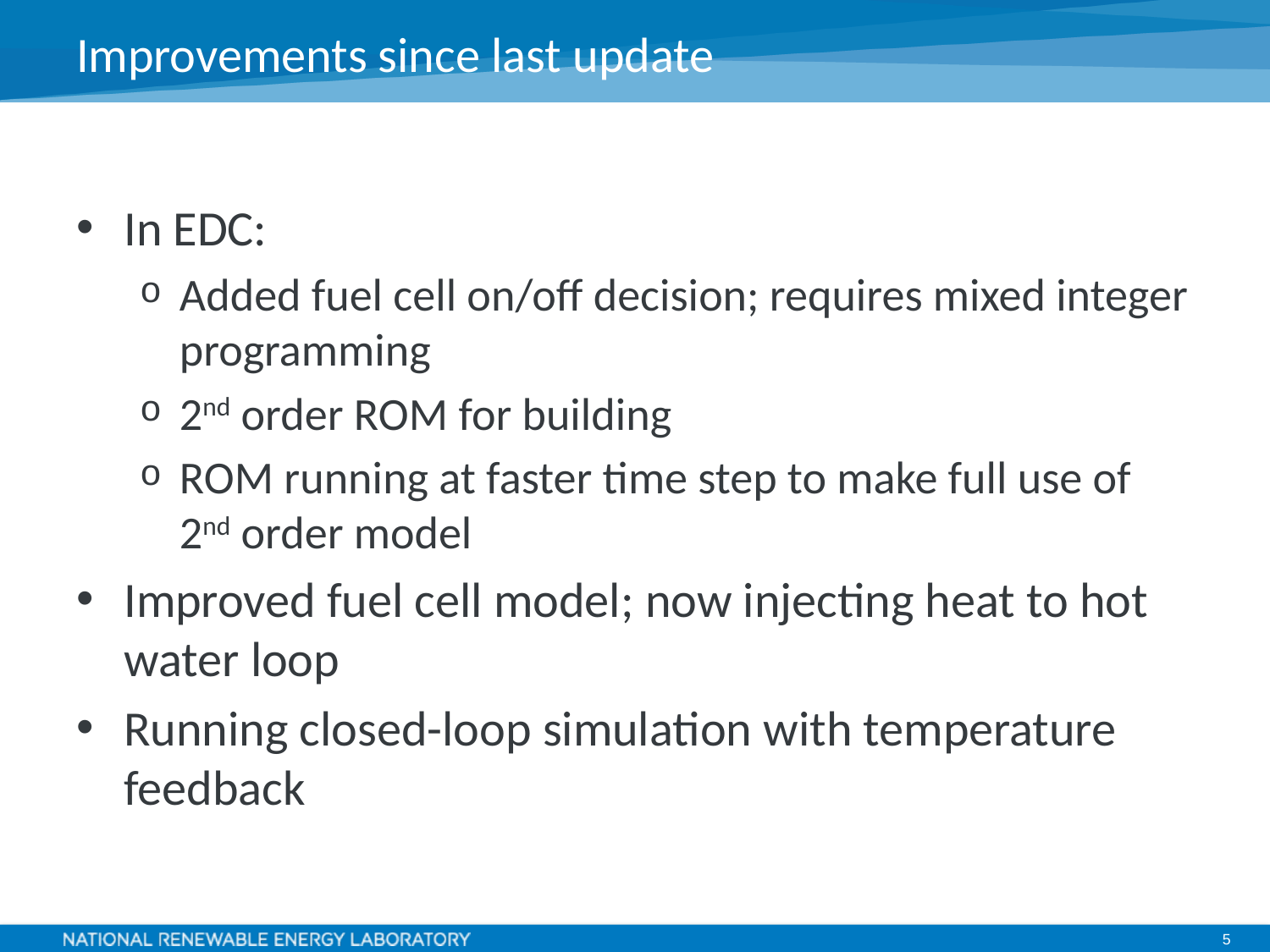

# Improvements since last update
In EDC:
Added fuel cell on/off decision; requires mixed integer programming
2nd order ROM for building
ROM running at faster time step to make full use of 2nd order model
Improved fuel cell model; now injecting heat to hot water loop
Running closed-loop simulation with temperature feedback